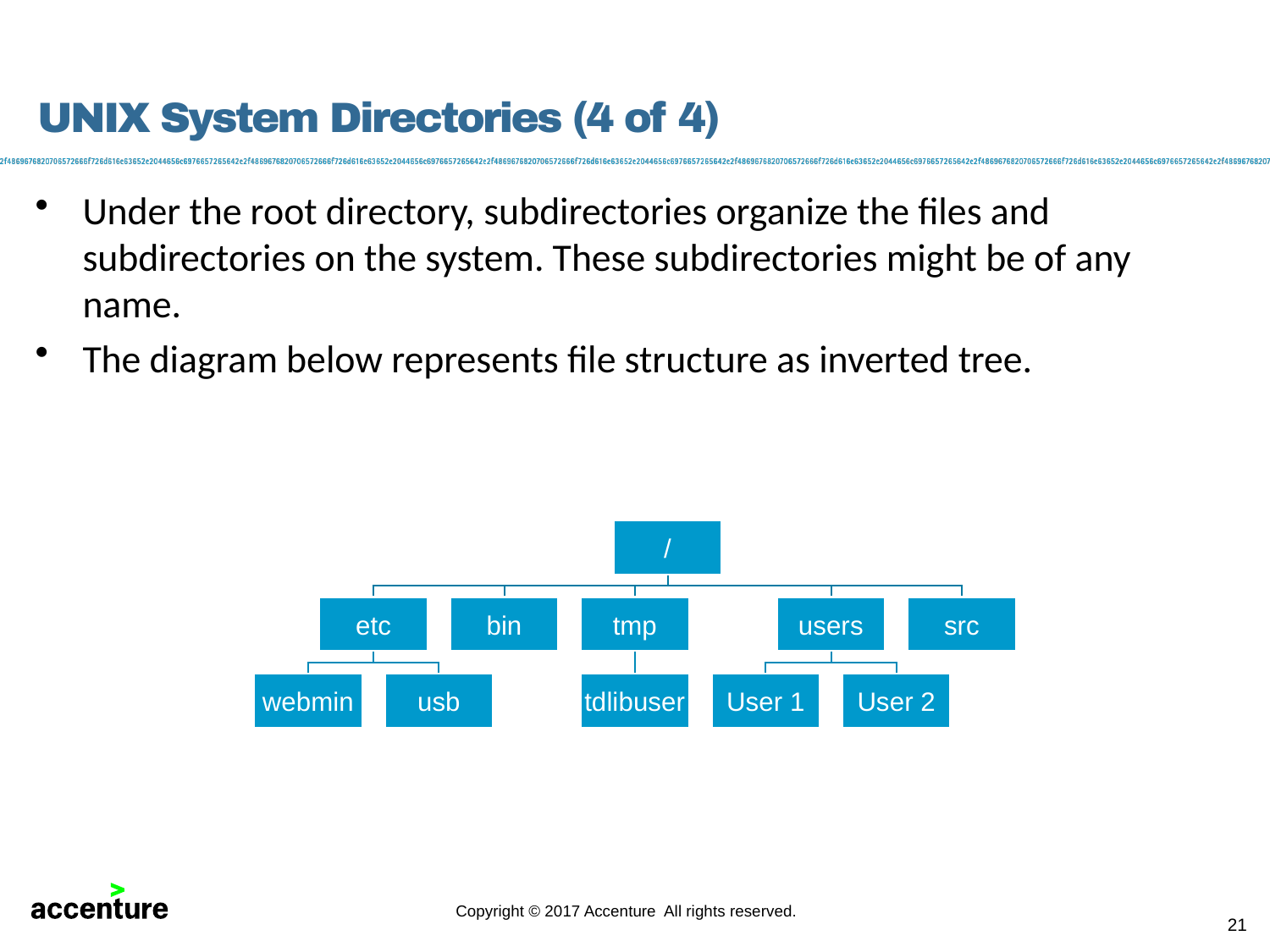

UNIX System Directories (4 of 4)
Under the root directory, subdirectories organize the files and subdirectories on the system. These subdirectories might be of any name.
The diagram below represents file structure as inverted tree.

/
etc
webmin
usb
bin
tmp
tdlibuser
users
User 1
User 2
src

21